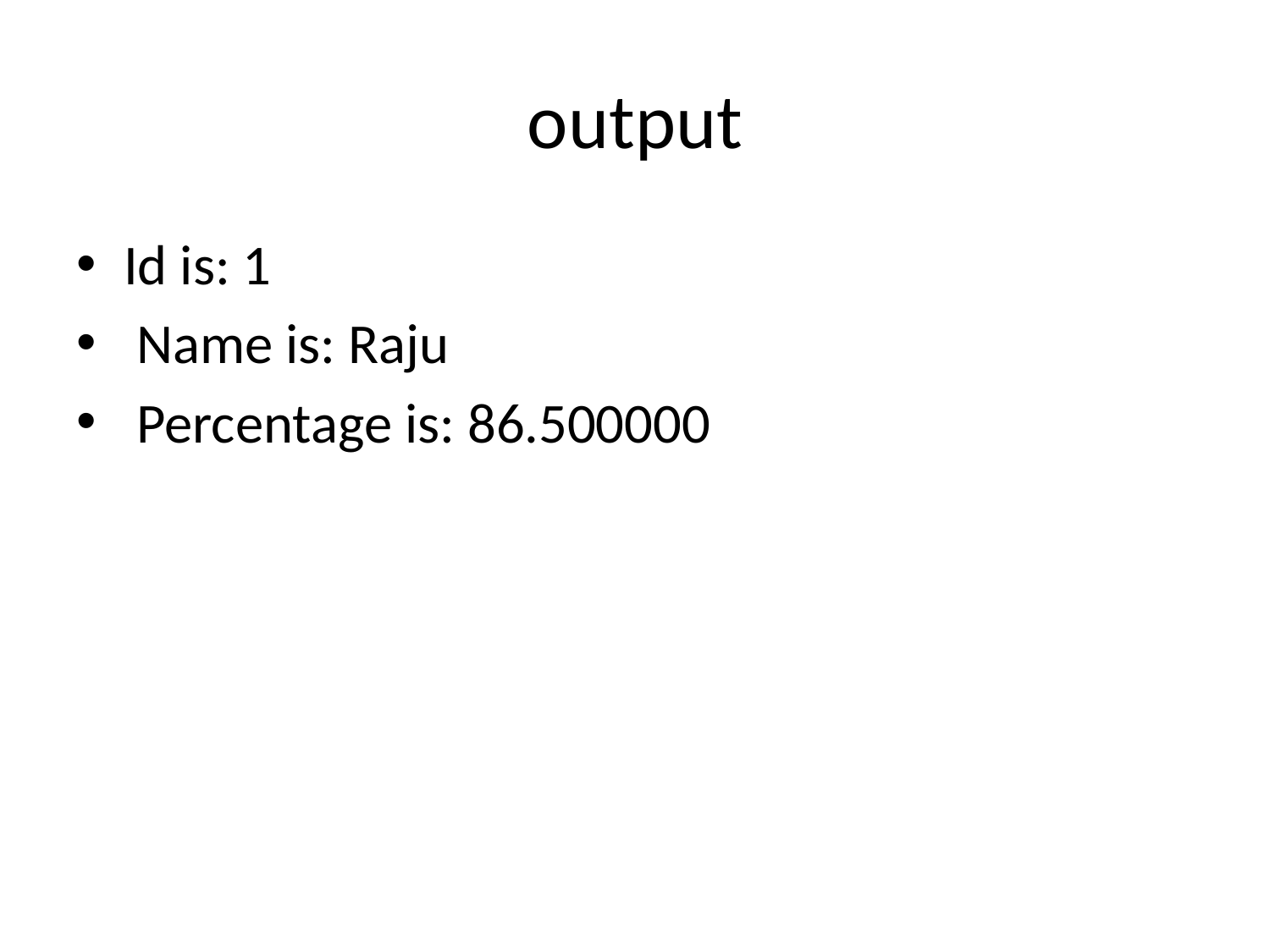

# output
Id is: 1
 Name is: Raju
 Percentage is: 86.500000